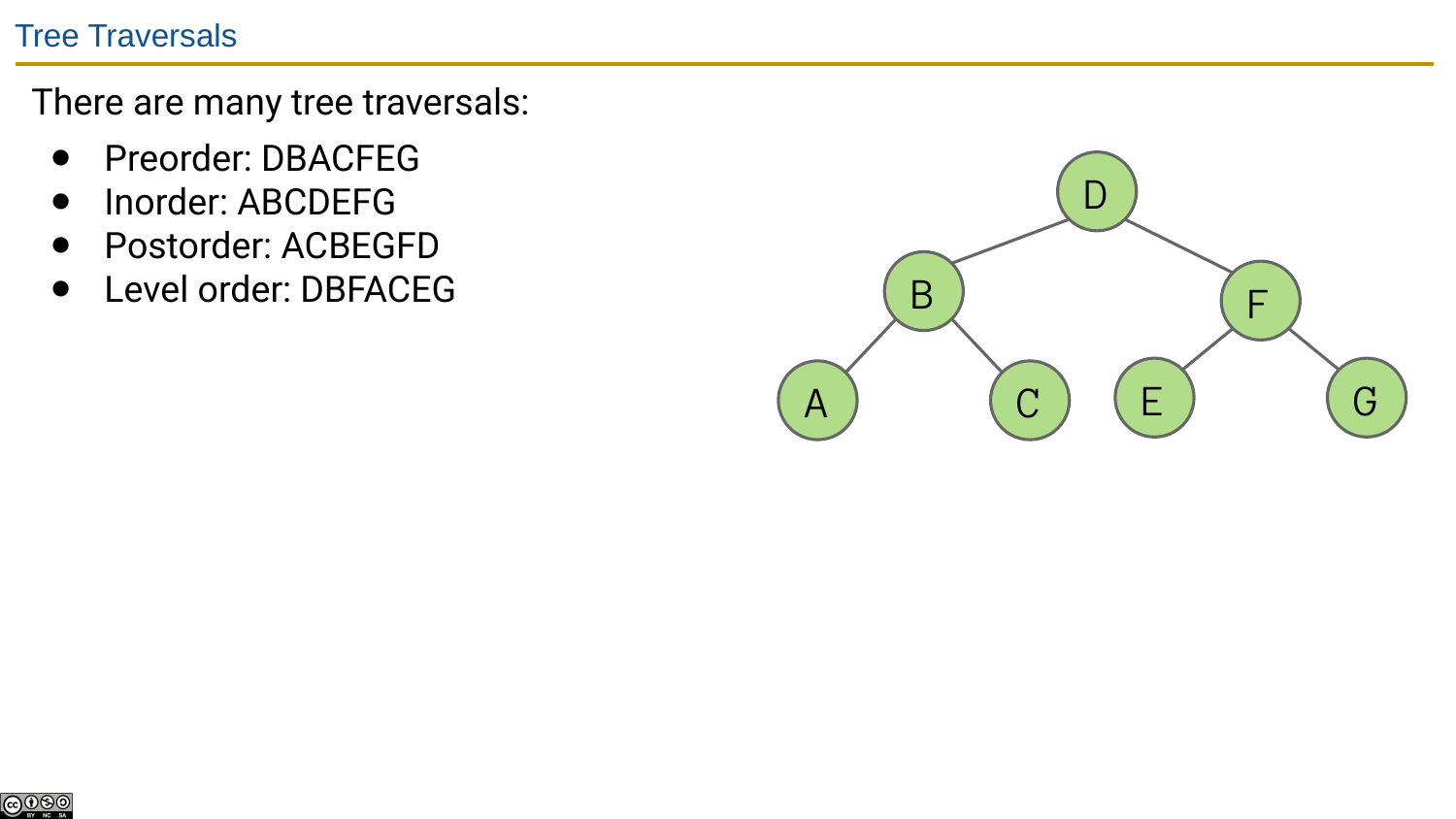

# Tree Traversals
There are many tree traversals:
Preorder: DBACFEG
Inorder: ABCDEFG
Postorder: ACBEGFD
Level order: DBFACEG
D
B
F
E
G
A
C